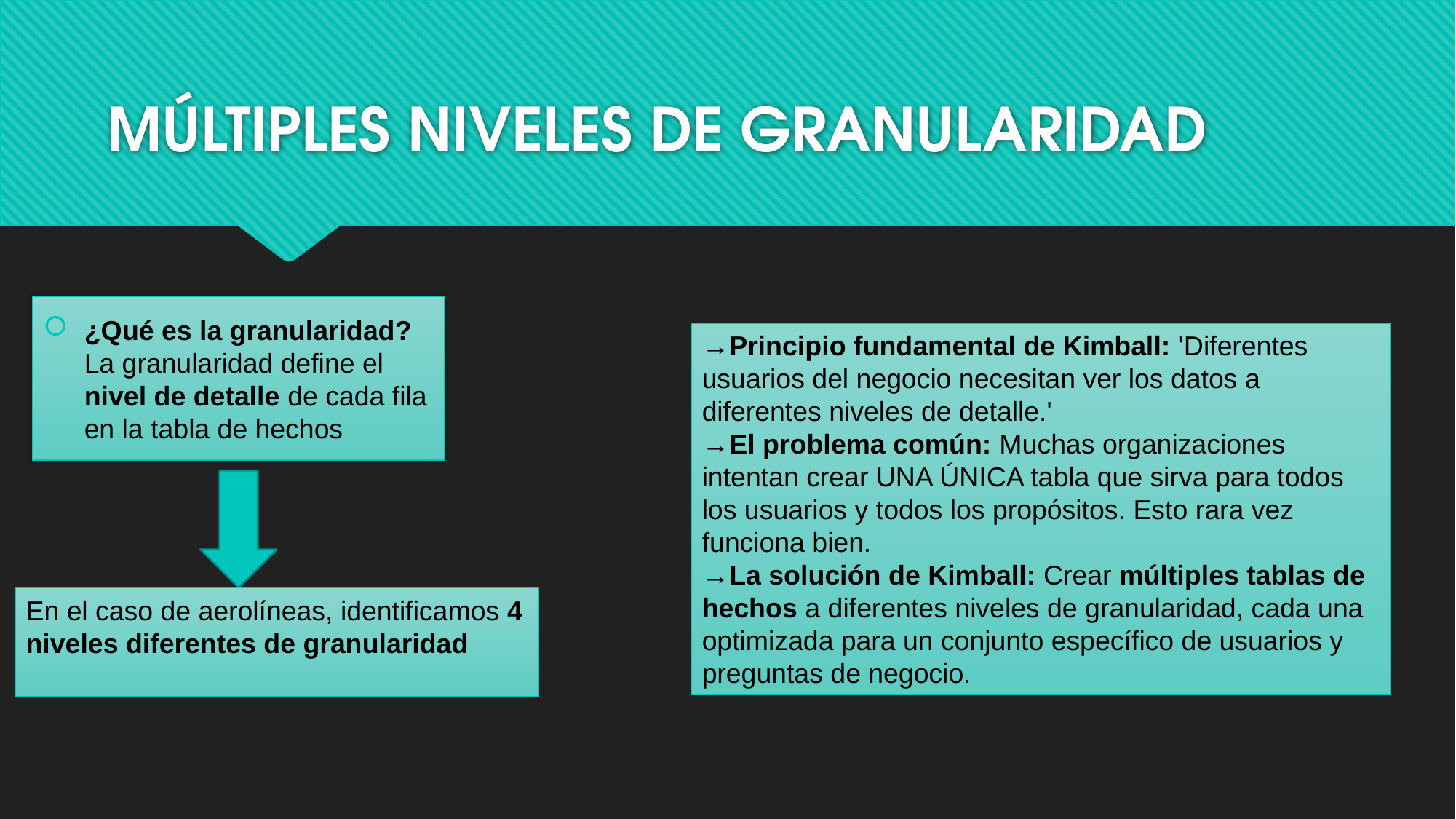

# MÚLTIPLES NIVELES DE GRANULARIDAD
¿Qué es la granularidad?
La granularidad define el nivel de detalle de cada fila en la tabla de hechos
→Principio fundamental de Kimball: 'Diferentes usuarios del negocio necesitan ver los datos a diferentes niveles de detalle.'
→El problema común: Muchas organizaciones intentan crear UNA ÚNICA tabla que sirva para todos los usuarios y todos los propósitos. Esto rara vez funciona bien.
→La solución de Kimball: Crear múltiples tablas de hechos a diferentes niveles de granularidad, cada una optimizada para un conjunto específico de usuarios y preguntas de negocio.

En el caso de aerolíneas, identificamos 4 niveles diferentes de granularidad